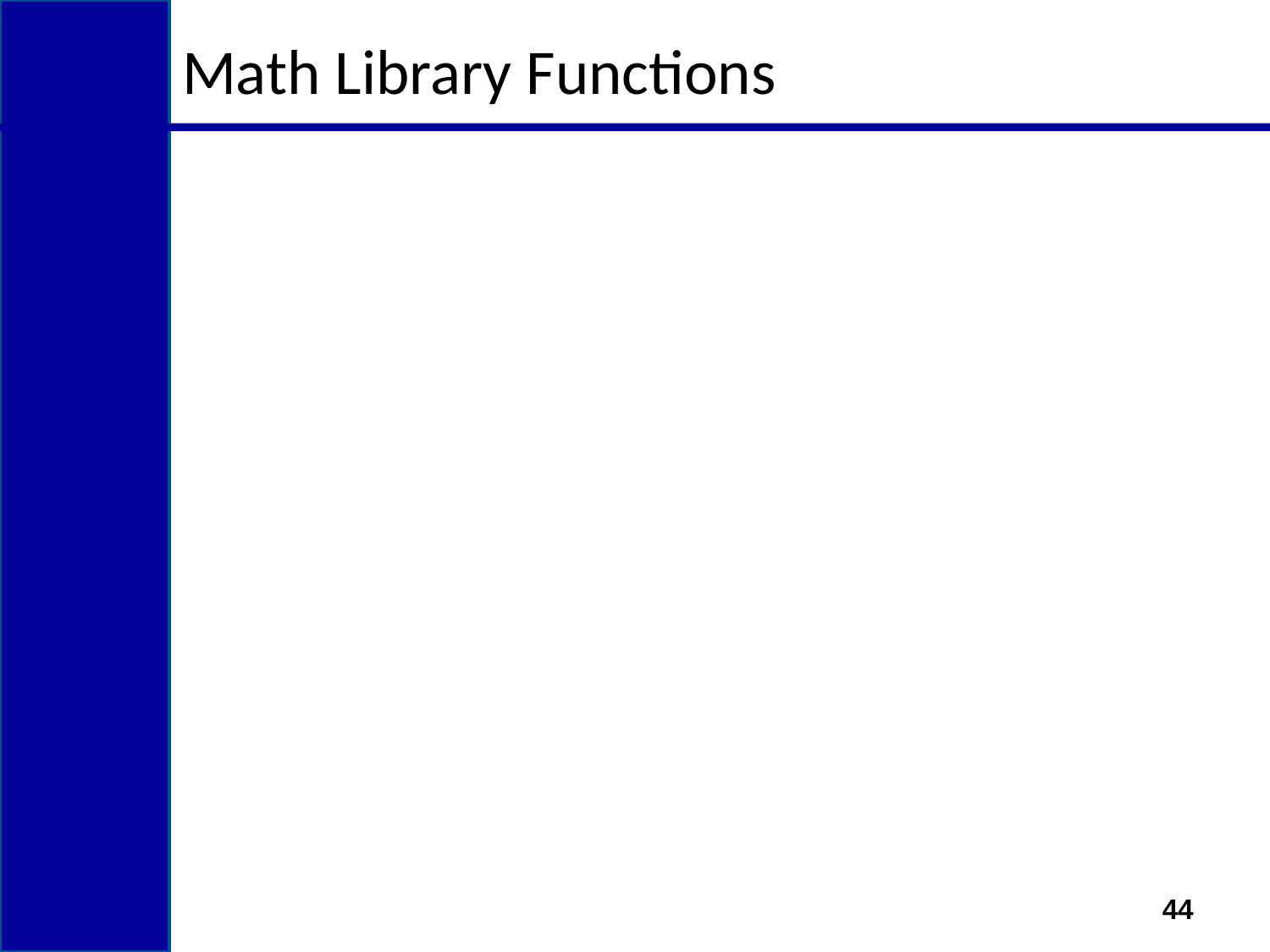

# Math Library Functions
Function arguments can be
Constants
sqrt( 4 );
Variables
sqrt( x );
Expressions
sqrt( sqrt( x ) ) ;
sqrt( 3 - 6x );

44